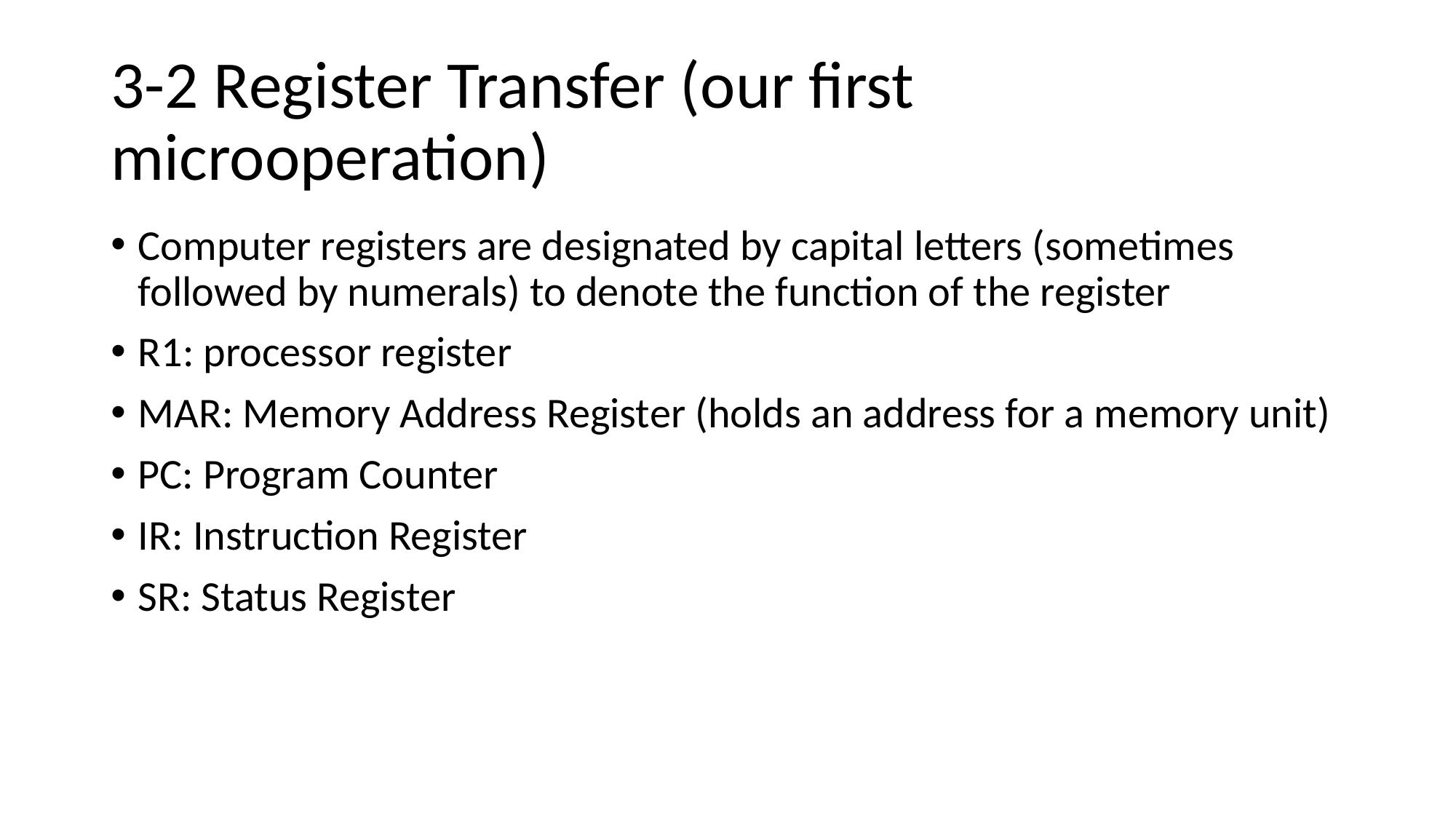

# 3-2 Register Transfer (our first microoperation)
Computer registers are designated by capital letters (sometimes followed by numerals) to denote the function of the register
R1: processor register
MAR: Memory Address Register (holds an address for a memory unit)
PC: Program Counter
IR: Instruction Register
SR: Status Register